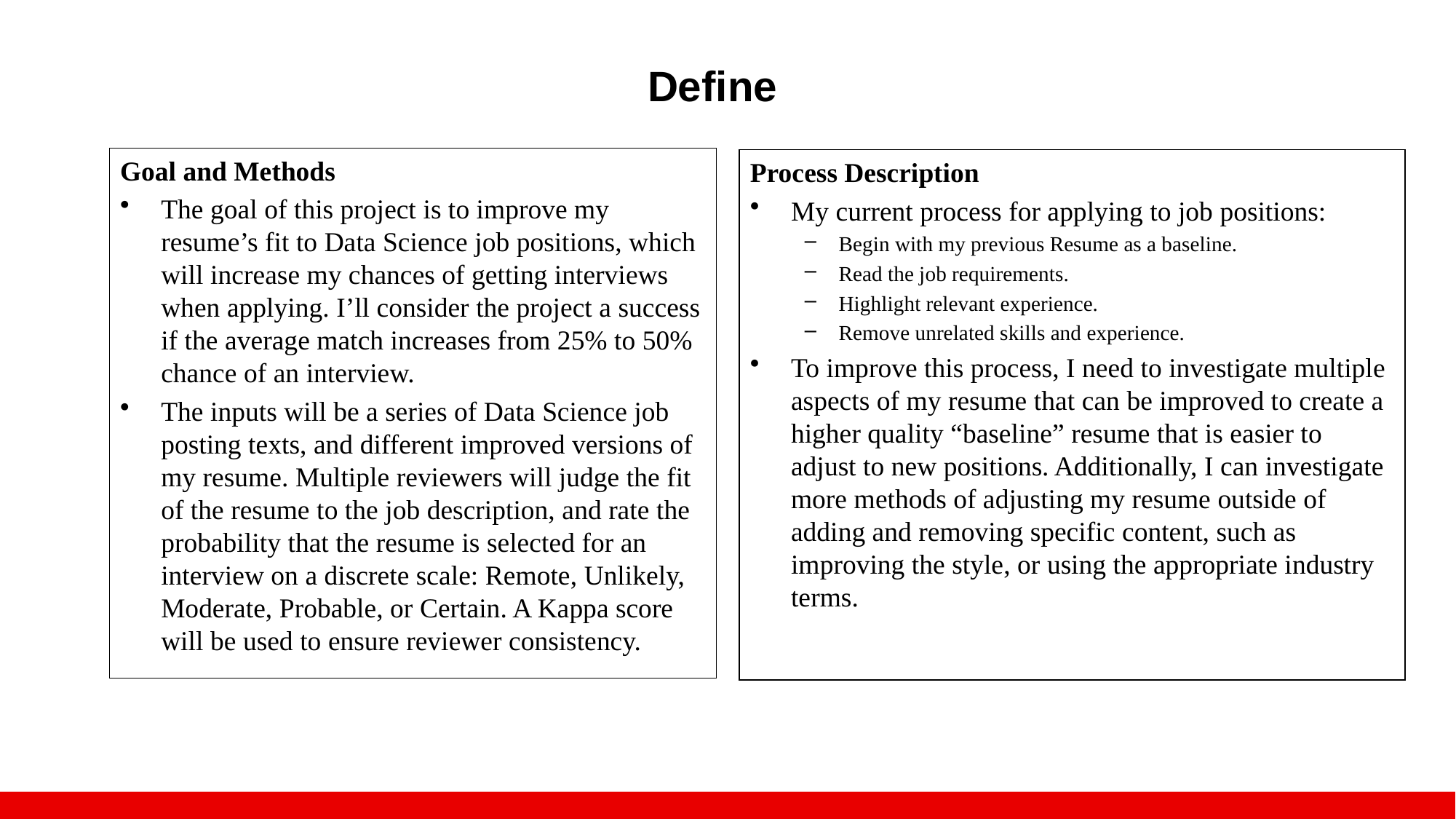

Define
# Goal and Methods
The goal of this project is to improve my resume’s fit to Data Science job positions, which will increase my chances of getting interviews when applying. I’ll consider the project a success if the average match increases from 25% to 50% chance of an interview.
The inputs will be a series of Data Science job posting texts, and different improved versions of my resume. Multiple reviewers will judge the fit of the resume to the job description, and rate the probability that the resume is selected for an interview on a discrete scale: Remote, Unlikely, Moderate, Probable, or Certain. A Kappa score will be used to ensure reviewer consistency.
Process Description
My current process for applying to job positions:
Begin with my previous Resume as a baseline.
Read the job requirements.
Highlight relevant experience.
Remove unrelated skills and experience.
To improve this process, I need to investigate multiple aspects of my resume that can be improved to create a higher quality “baseline” resume that is easier to adjust to new positions. Additionally, I can investigate more methods of adjusting my resume outside of adding and removing specific content, such as improving the style, or using the appropriate industry terms.